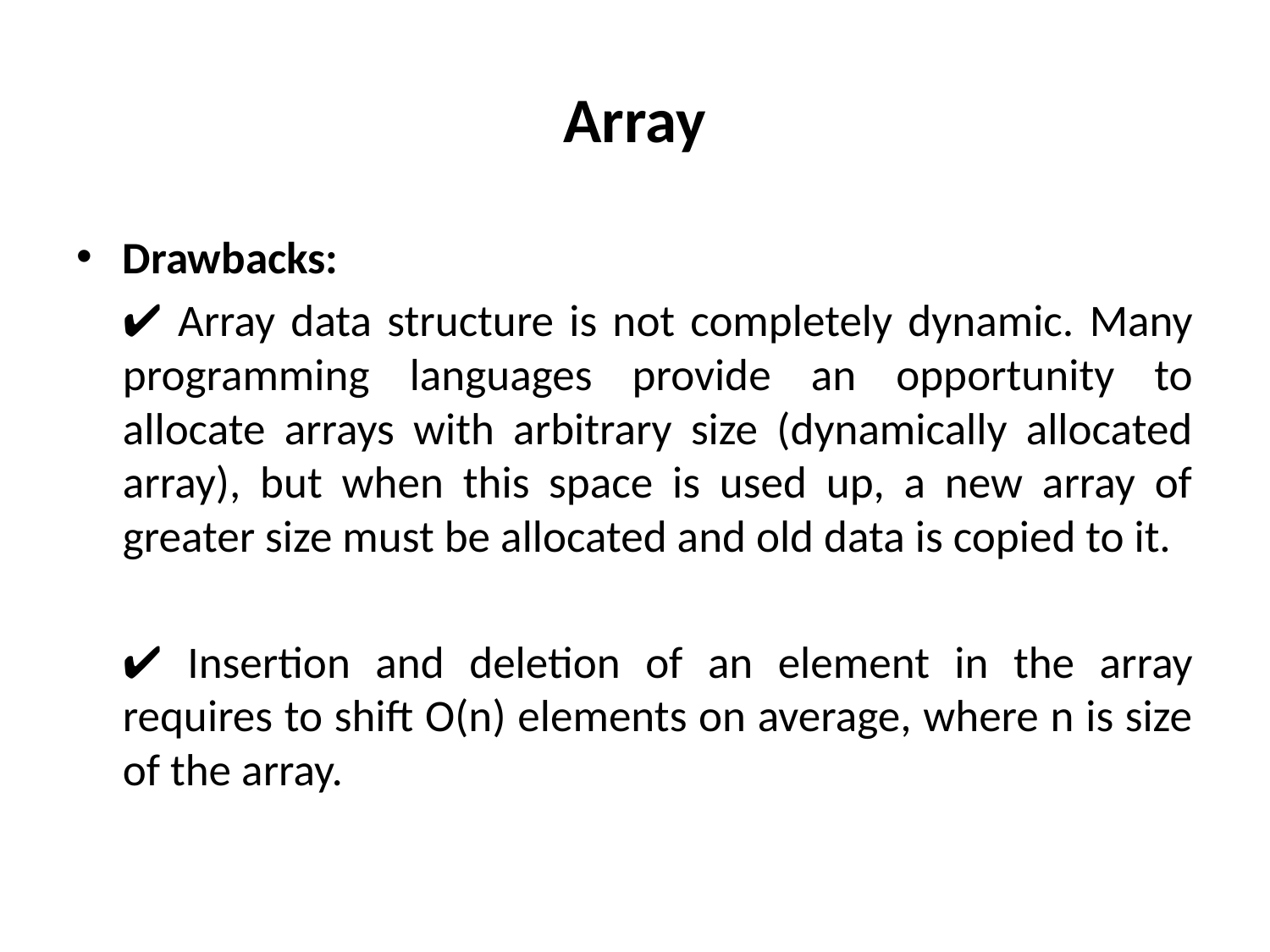

# Array
Drawbacks:
	✔ Array data structure is not completely dynamic. Many programming languages provide an opportunity to allocate arrays with arbitrary size (dynamically allocated array), but when this space is used up, a new array of greater size must be allocated and old data is copied to it.

	✔ Insertion and deletion of an element in the array requires to shift O(n) elements on average, where n is size of the array.